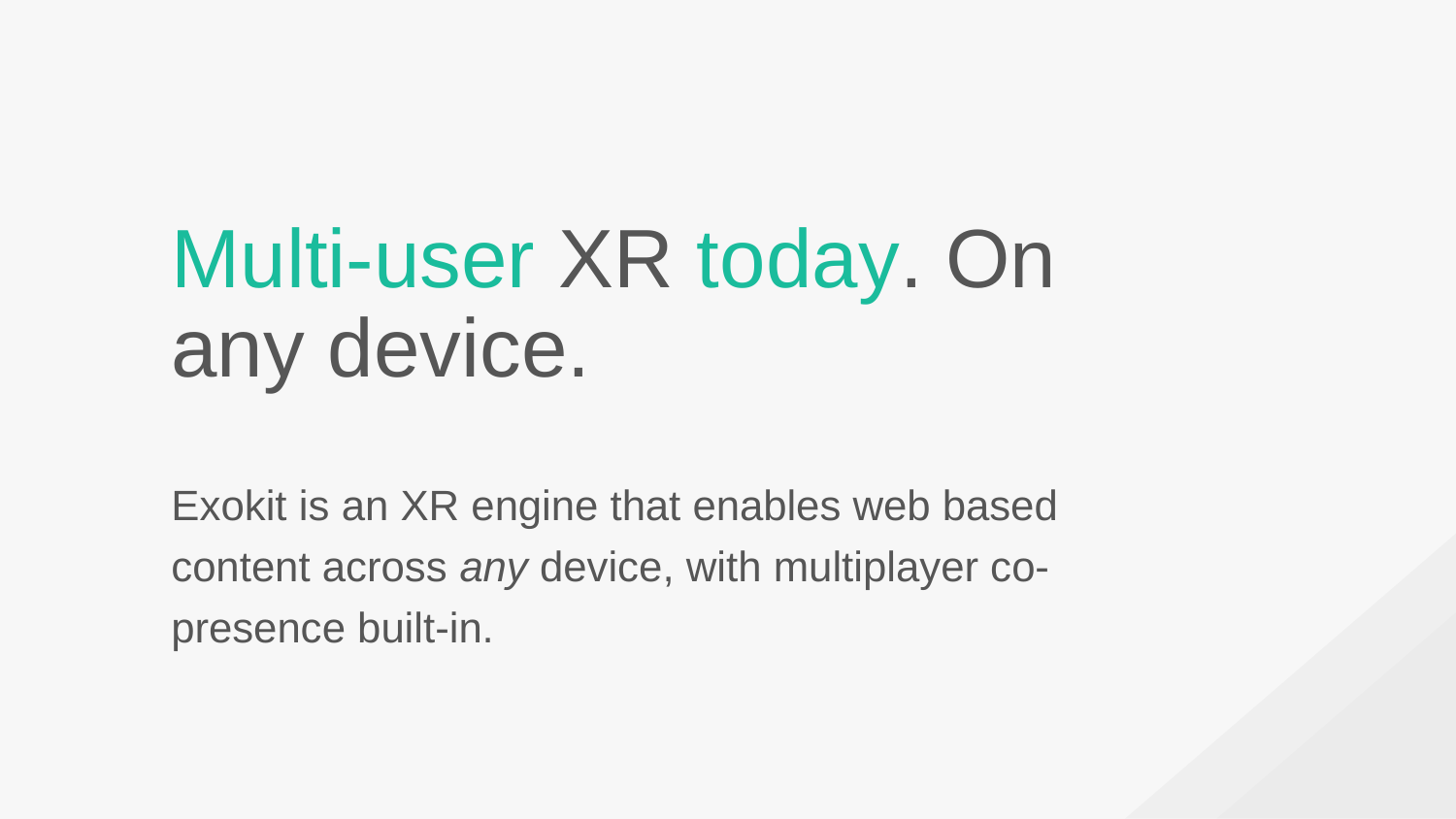

Multi-user XR today. On any device.

Exokit is an XR engine that enables web based content across any device, with multiplayer co-presence built-in.